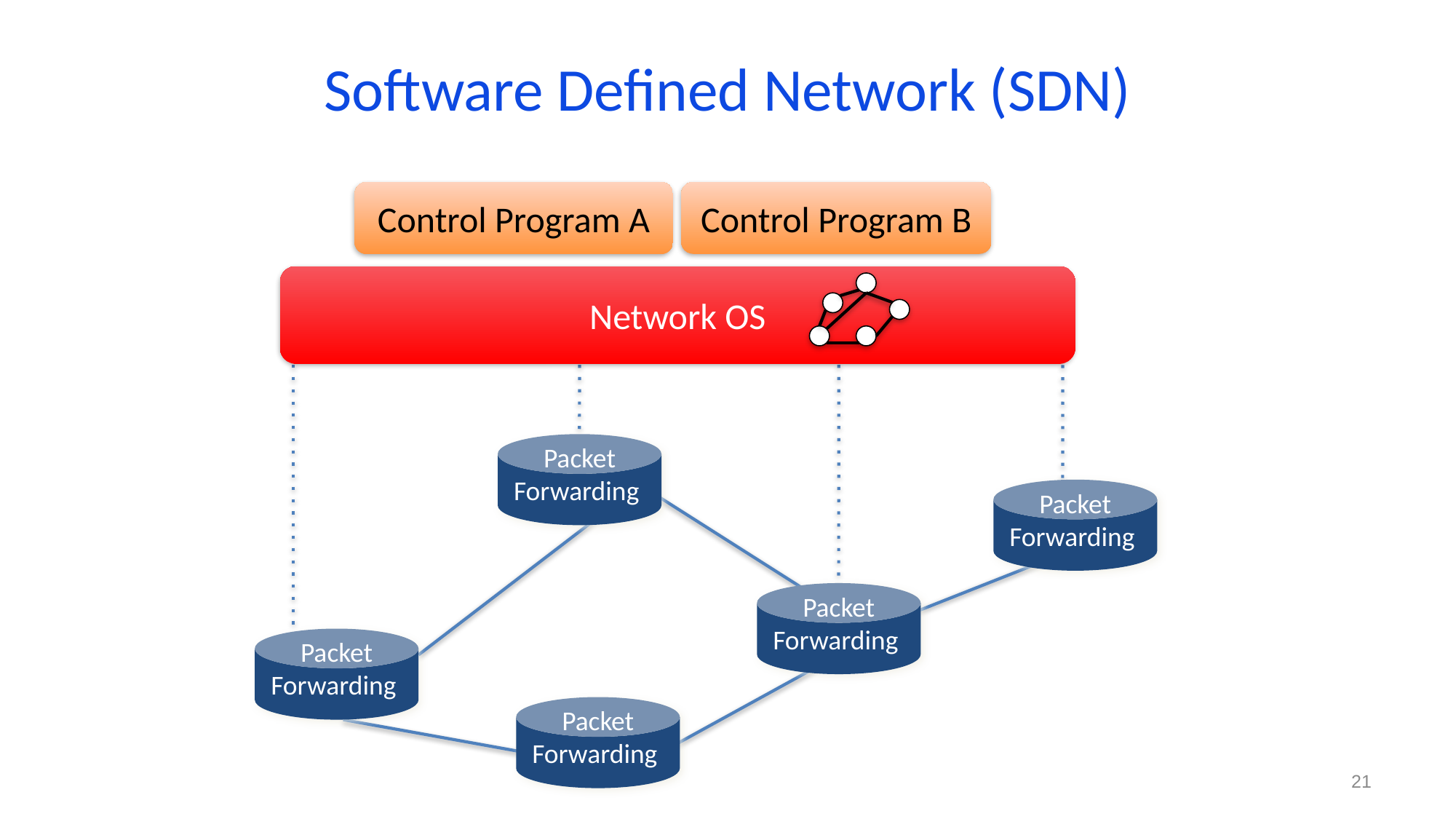

# Software Defined Network (SDN)
Control Program A
Control Program B
Network OS

Packet
Forwarding

Packet
Forwarding

Packet
Forwarding

Packet
Forwarding

Packet
Forwarding

21